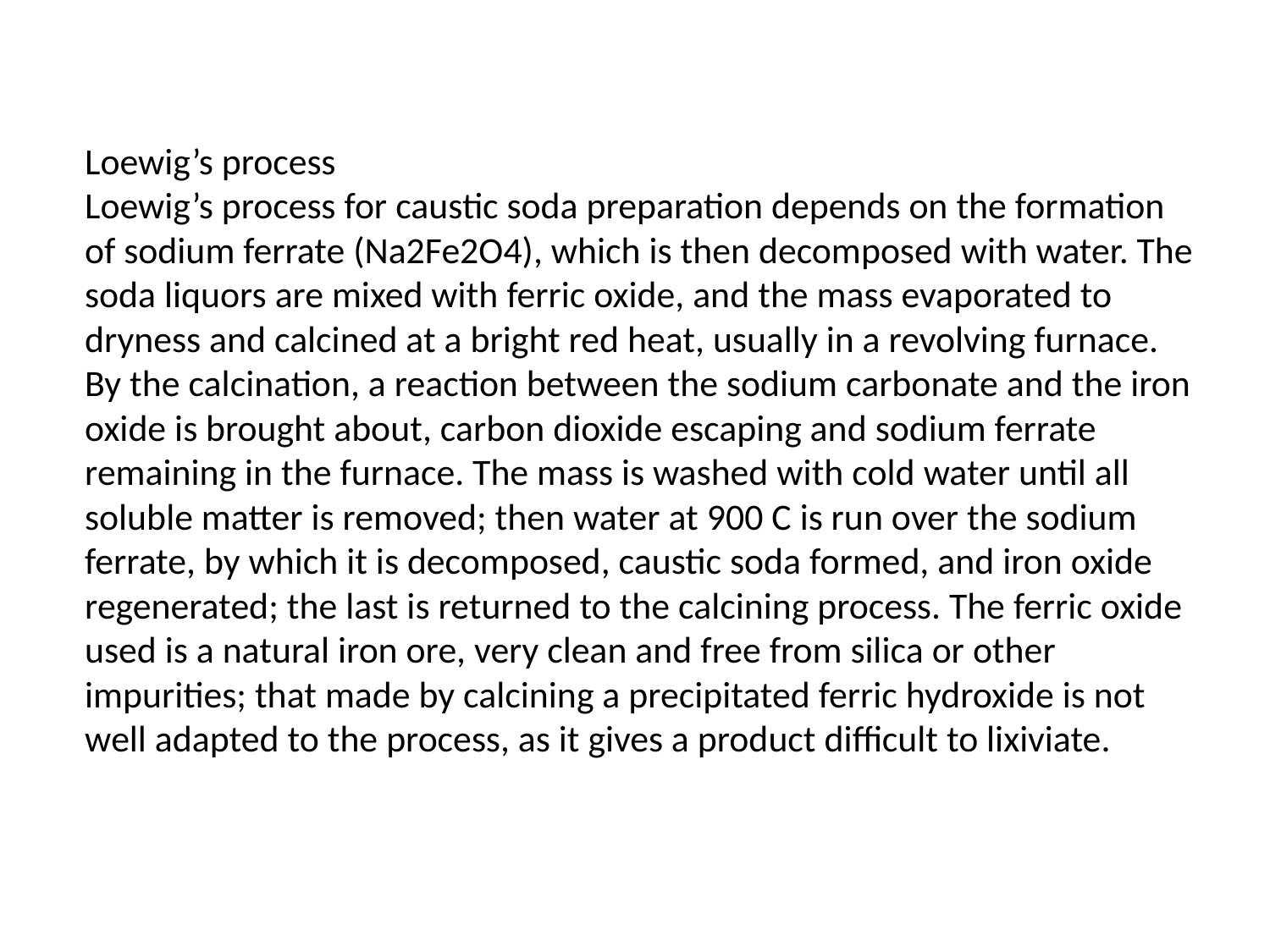

Loewig’s process
Loewig’s process for caustic soda preparation depends on the formation of sodium ferrate (Na2Fe2O4), which is then decomposed with water. The soda liquors are mixed with ferric oxide, and the mass evaporated to dryness and calcined at a bright red heat, usually in a revolving furnace. By the calcination, a reaction between the sodium carbonate and the iron oxide is brought about, carbon dioxide escaping and sodium ferrate remaining in the furnace. The mass is washed with cold water until all soluble matter is removed; then water at 900 C is run over the sodium ferrate, by which it is decomposed, caustic soda formed, and iron oxide regenerated; the last is returned to the calcining process. The ferric oxide used is a natural iron ore, very clean and free from silica or other impurities; that made by calcining a precipitated ferric hydroxide is not well adapted to the process, as it gives a product difficult to lixiviate.